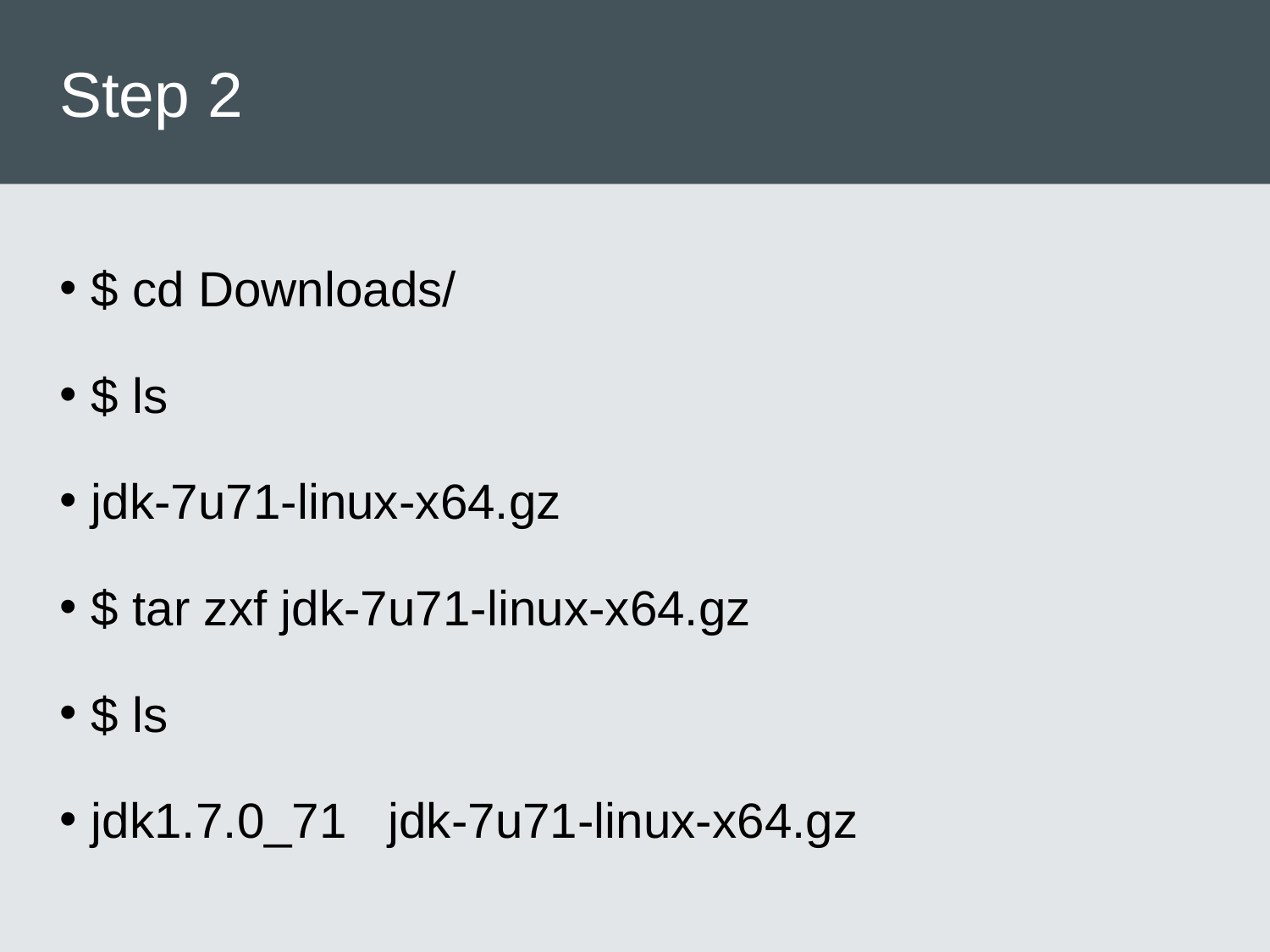

# Step 2
$ cd Downloads/
$ ls
jdk-7u71-linux-x64.gz
$ tar zxf jdk-7u71-linux-x64.gz
$ ls
jdk1.7.0_71   jdk-7u71-linux-x64.gz